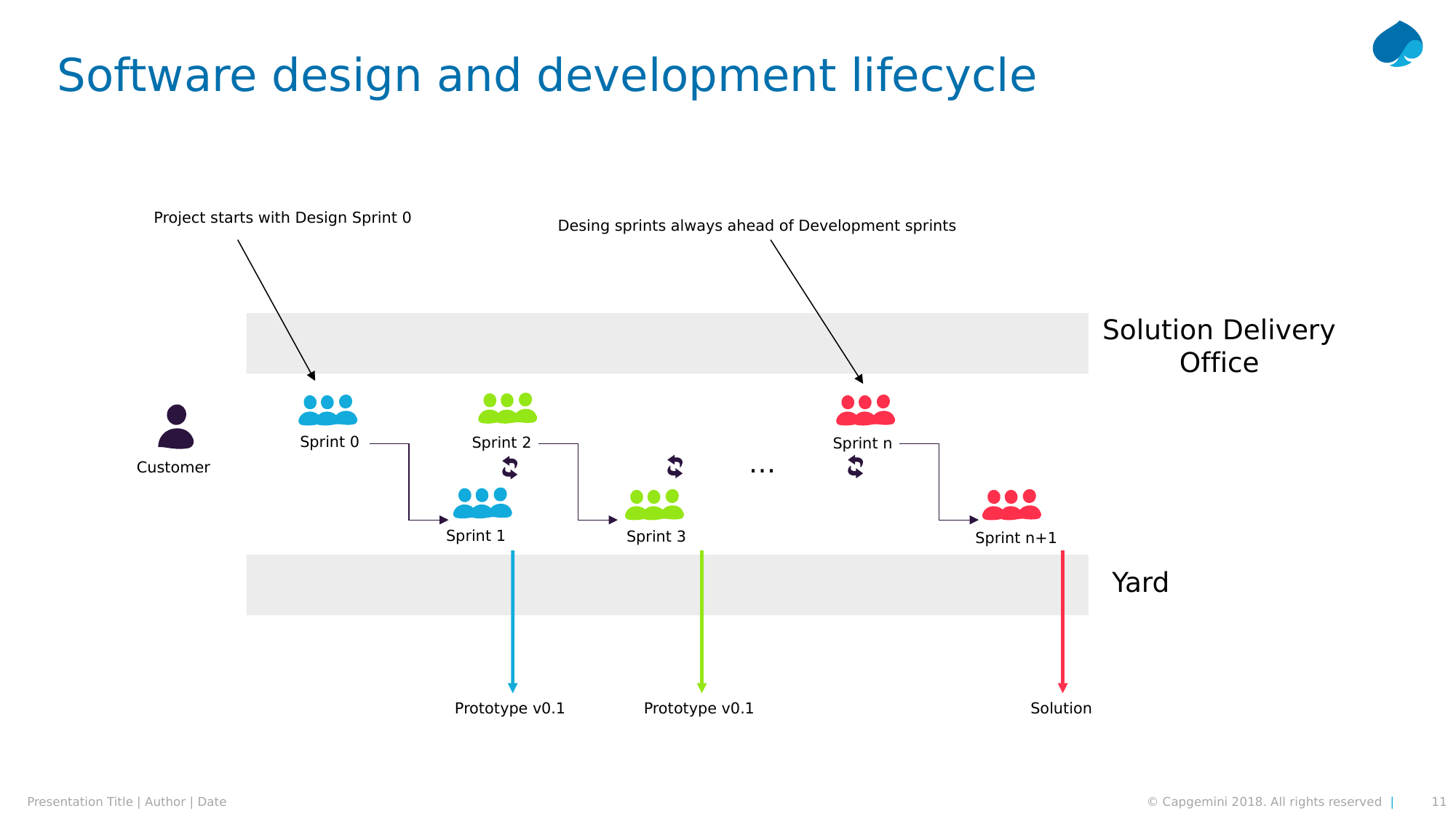

Software design and development lifecycle
Project starts with Design Sprint 0
Desing sprints always ahead of Development sprints
Solution Delivery Office

Sprint 0
Sprint 2
Sprint n
…
Customer

Sprint 1
Sprint 3
Sprint n+1

Yard
Prototype v0.1
Prototype v0.1
Solution